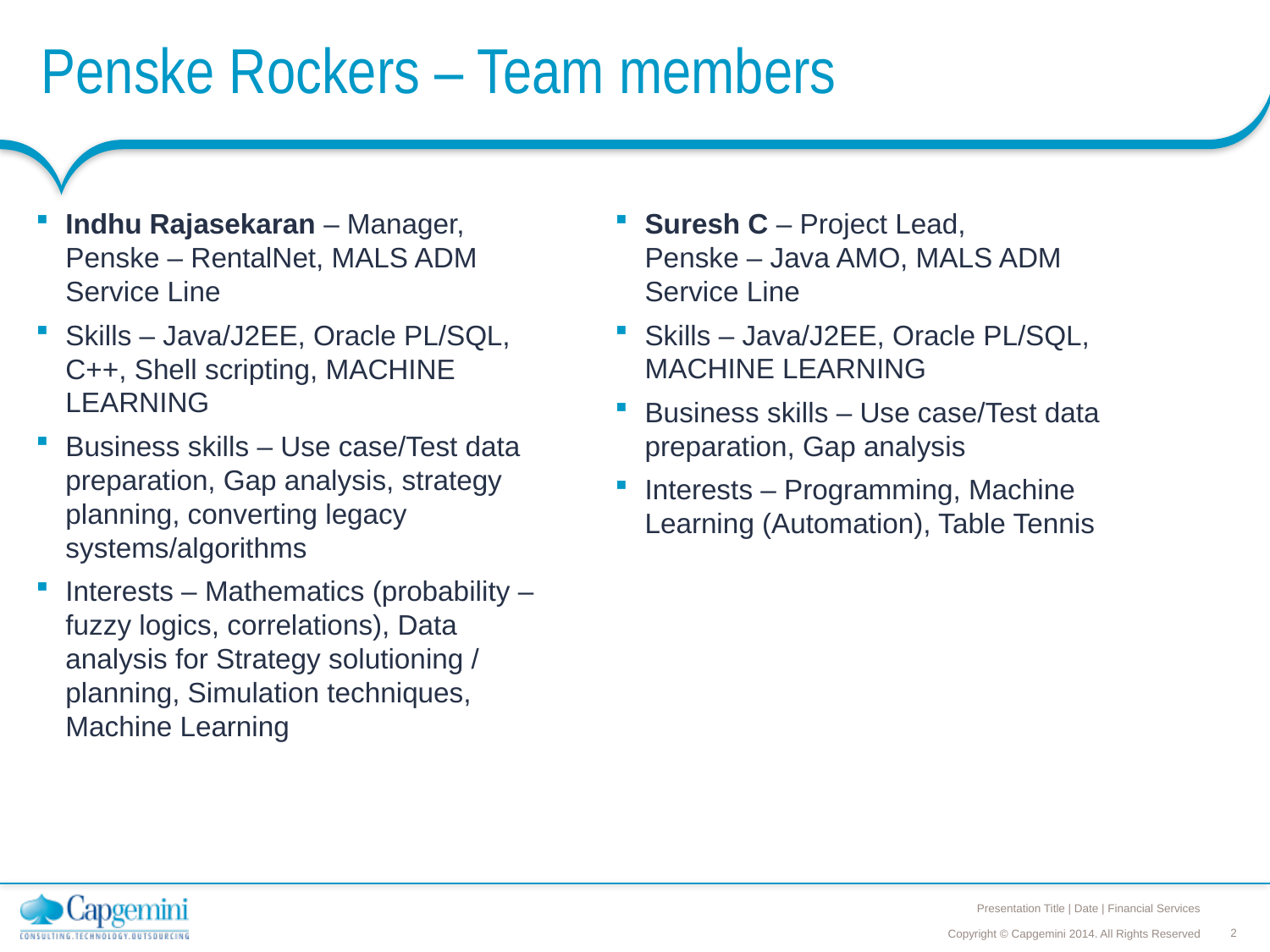

# Penske Rockers – Team members
Indhu Rajasekaran – Manager, Penske – RentalNet, MALS ADM Service Line
Skills – Java/J2EE, Oracle PL/SQL, C++, Shell scripting, MACHINE LEARNING
Business skills – Use case/Test data preparation, Gap analysis, strategy planning, converting legacy systems/algorithms
Interests – Mathematics (probability – fuzzy logics, correlations), Data analysis for Strategy solutioning / planning, Simulation techniques, Machine Learning

Suresh C – Project Lead,                     Penske – Java AMO, MALS ADM Service Line
Skills – Java/J2EE, Oracle PL/SQL, MACHINE LEARNING
Business skills – Use case/Test data preparation, Gap analysis
Interests – Programming, Machine Learning (Automation), Table Tennis